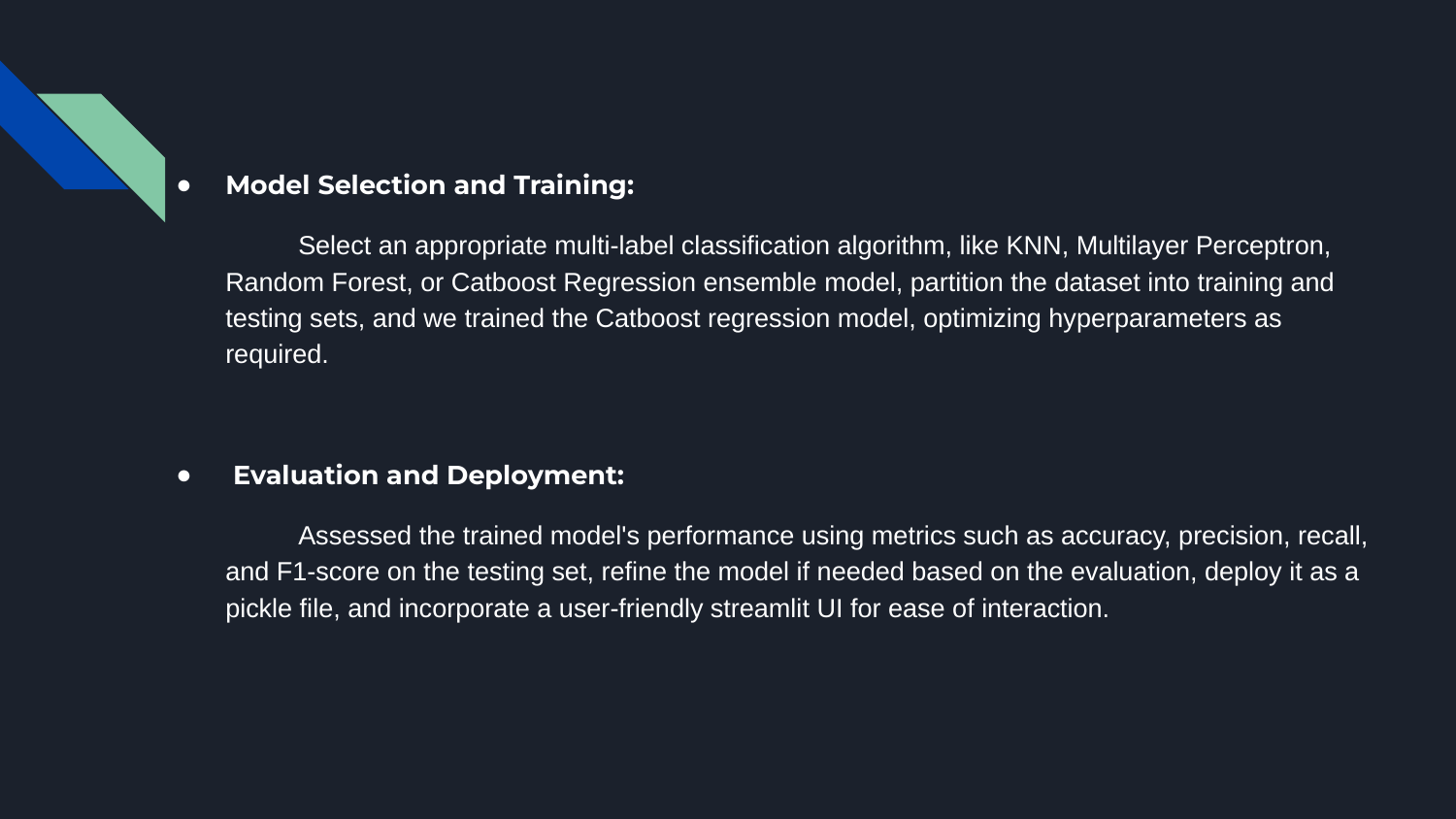

Model Selection and Training:
Select an appropriate multi-label classification algorithm, like KNN, Multilayer Perceptron, Random Forest, or Catboost Regression ensemble model, partition the dataset into training and testing sets, and we trained the Catboost regression model, optimizing hyperparameters as required.

 Evaluation and Deployment:
Assessed the trained model's performance using metrics such as accuracy, precision, recall, and F1-score on the testing set, refine the model if needed based on the evaluation, deploy it as a pickle file, and incorporate a user-friendly streamlit UI for ease of interaction.